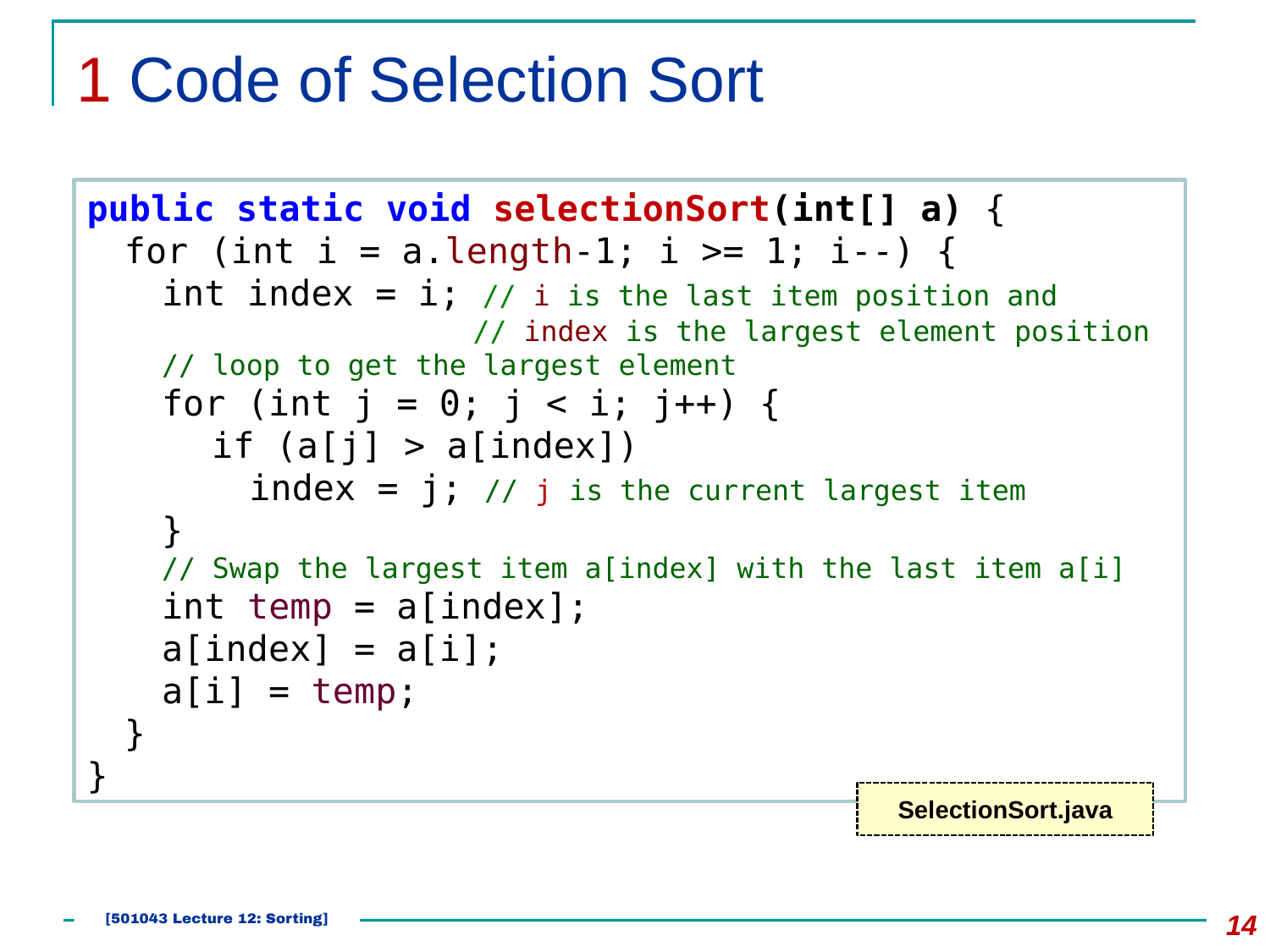

# 1 Code of Selection Sort
public static void selectionSort(int[] a) {
	for (int i = a.length-1; i >= 1; i--) {
		int index = i; // i is the last item position and
		                     // index is the largest element position
		// loop to get the largest element
		for (int j = 0; j < i; j++) {
			if (a[j] > a[index])
				index = j; // j is the current largest item
		}
		// Swap the largest item a[index] with the last item a[i]
		int temp = a[index];
		a[index] = a[i];
		a[i] = temp;
	}
}
SelectionSort.java
14
[501043 Lecture 12: Sorting]